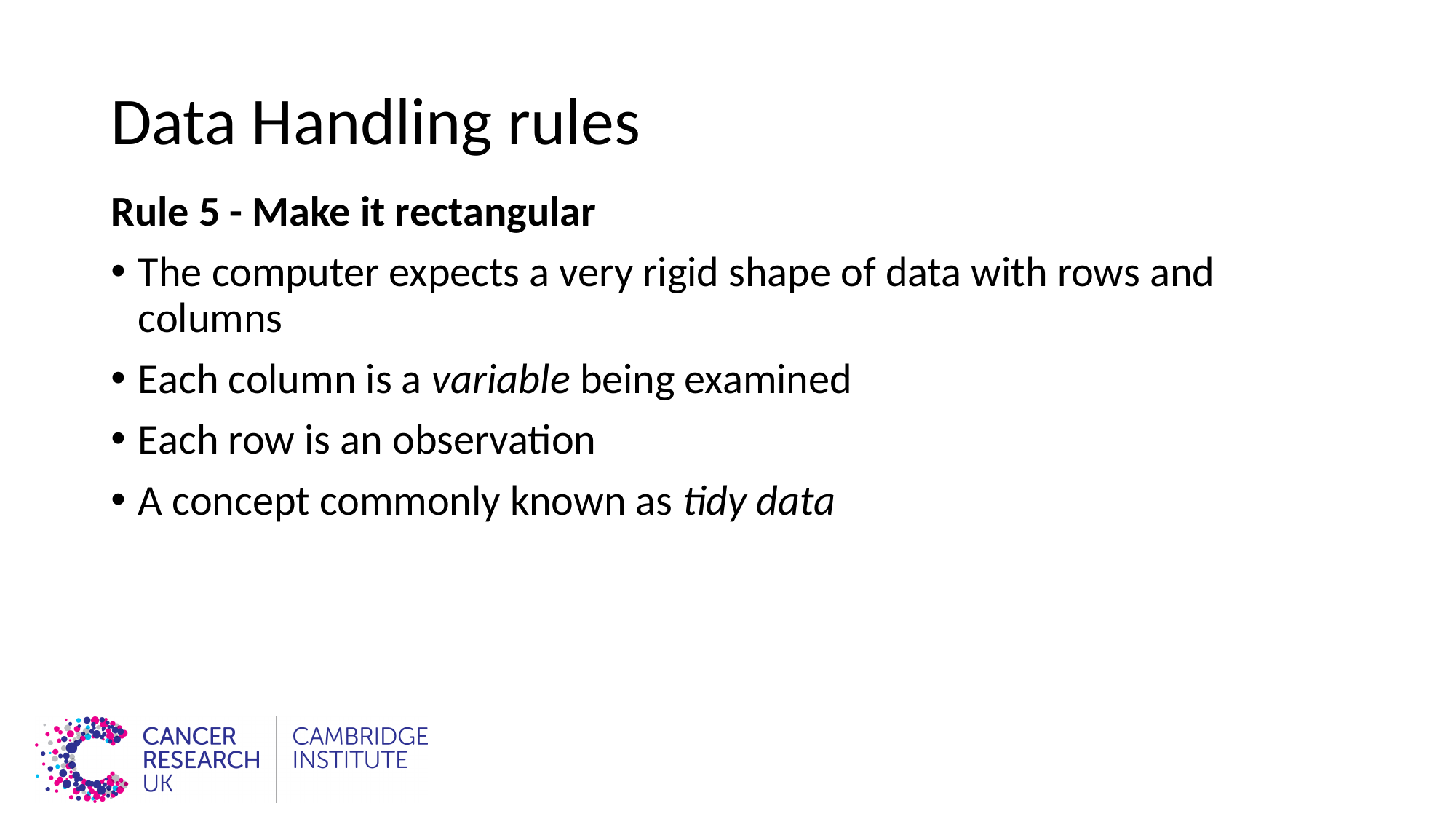

# Data Handling rules
Rule 5 - Make it rectangular
The computer expects a very rigid shape of data with rows and columns
Each column is a variable being examined
Each row is an observation
A concept commonly known as tidy data